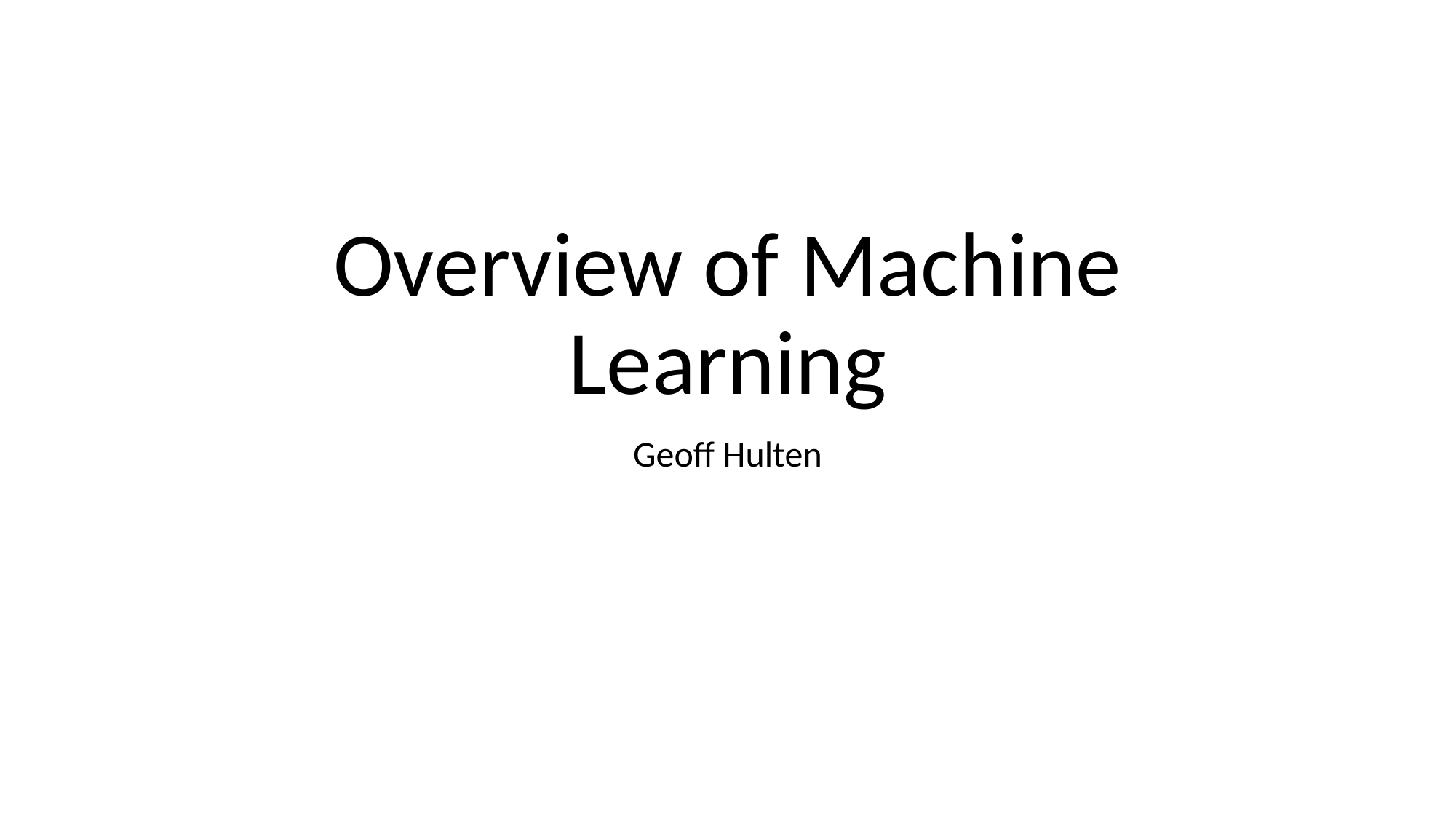

# Overview of Machine Learning
Geoff Hulten